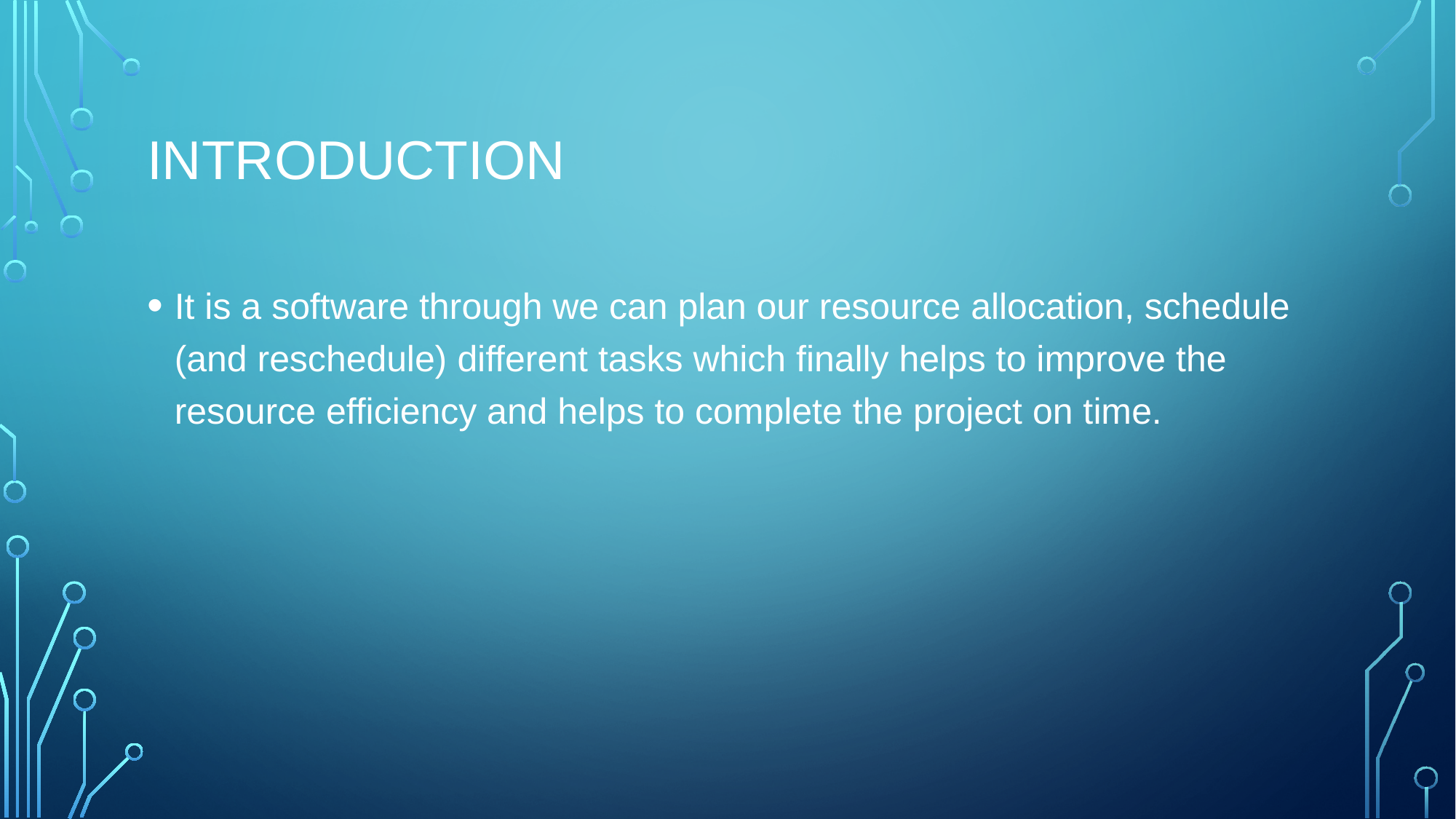

# Introduction
It is a software through we can plan our resource allocation, schedule (and reschedule) different tasks which finally helps to improve the resource efficiency and helps to complete the project on time.